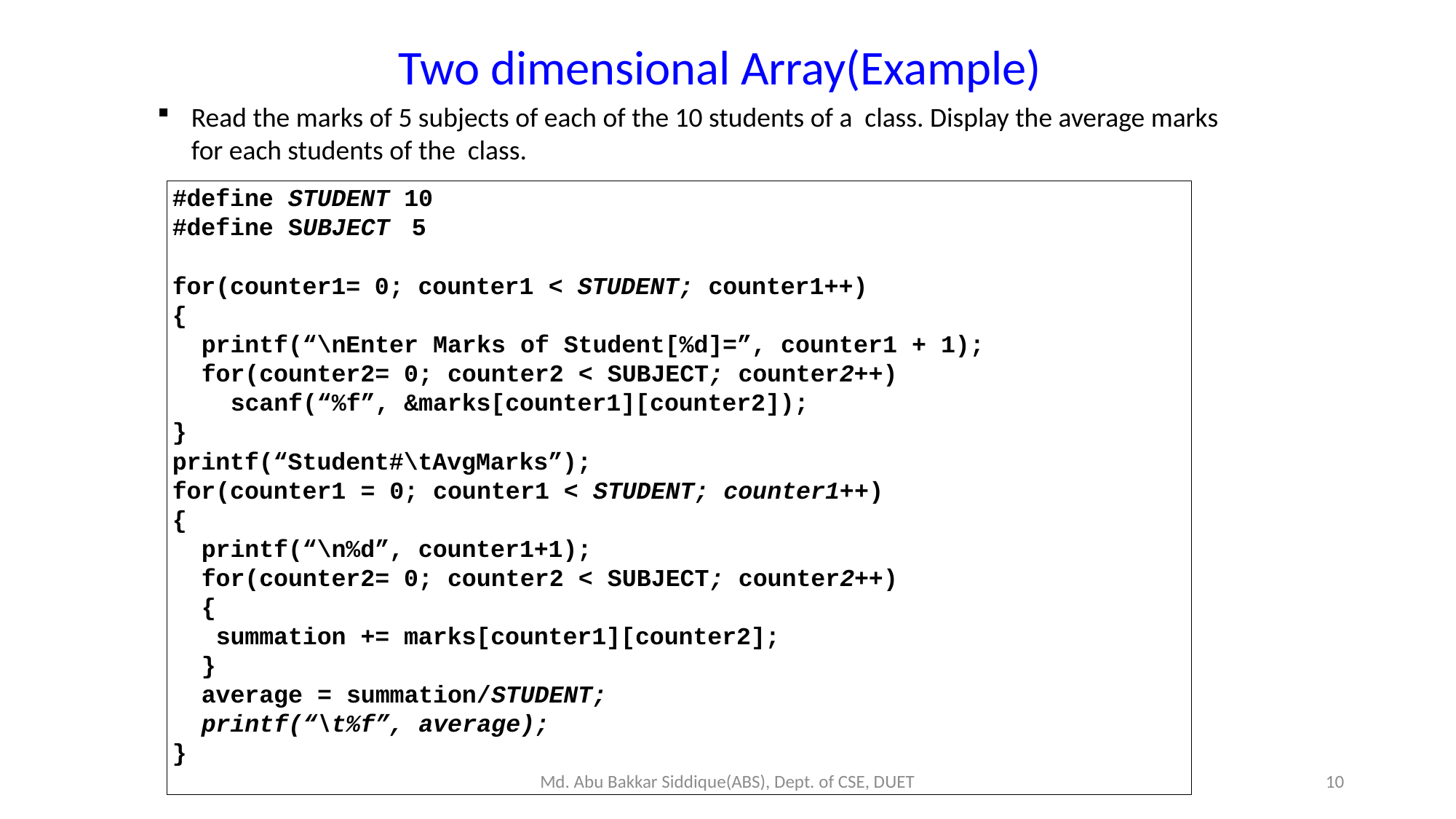

Two dimensional Array(Example)
Read the marks of 5 subjects of each of the 10 students of a  class. Display the average marks for each students of the  class.
#define STUDENT 10
#define SUBJECT 5

for(counter1= 0; counter1 < STUDENT; counter1++)
{
printf(“\nEnter Marks of Student[%d]=”, counter1 + 1);
for(counter2= 0; counter2 < SUBJECT; counter2++)
scanf(“%f”, &marks[counter1][counter2]);
}
printf(“Student#\tAvgMarks”);
for(counter1 = 0; counter1 < STUDENT; counter1++)
{
printf(“\n%d”, counter1+1);
for(counter2= 0; counter2 < SUBJECT; counter2++)
{
summation += marks[counter1][counter2];
}
average = summation/STUDENT;
printf(“\t%f”, average);
}

Md. Abu Bakkar Siddique(ABS), Dept. of CSE, DUET
10